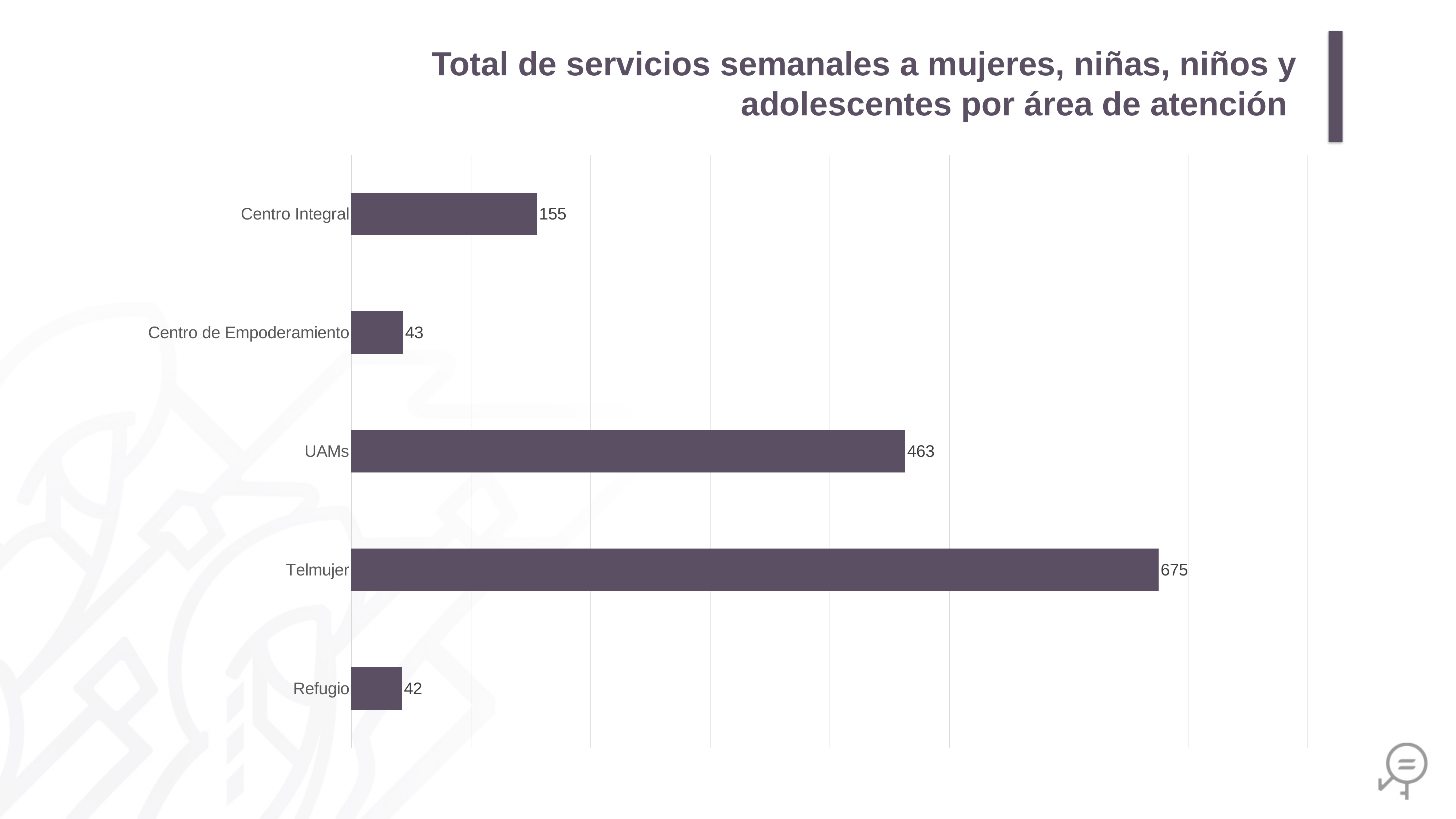

Total de servicios semanales a mujeres, niñas, niños y adolescentes por área de atención

### Chart

| Category |  |
|---|---|
| Centro Integral | 155.0 |
| Centro de Empoderamiento | 43.0 |
| UAMs | 463.0 |
| Telmujer | 675.0 |
| Refugio | 42.0 |